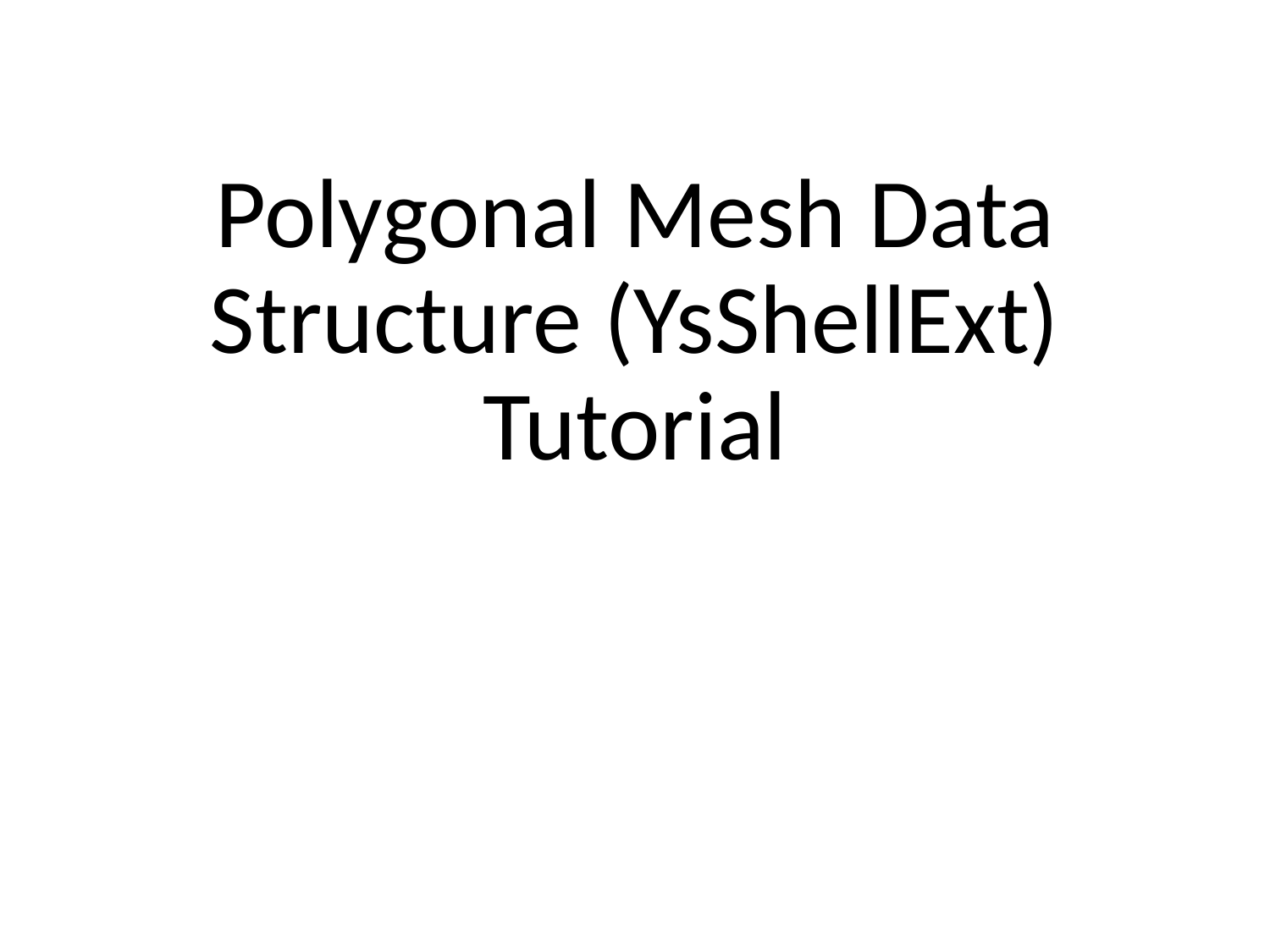

# Polygonal Mesh Data Structure (YsShellExt) Tutorial